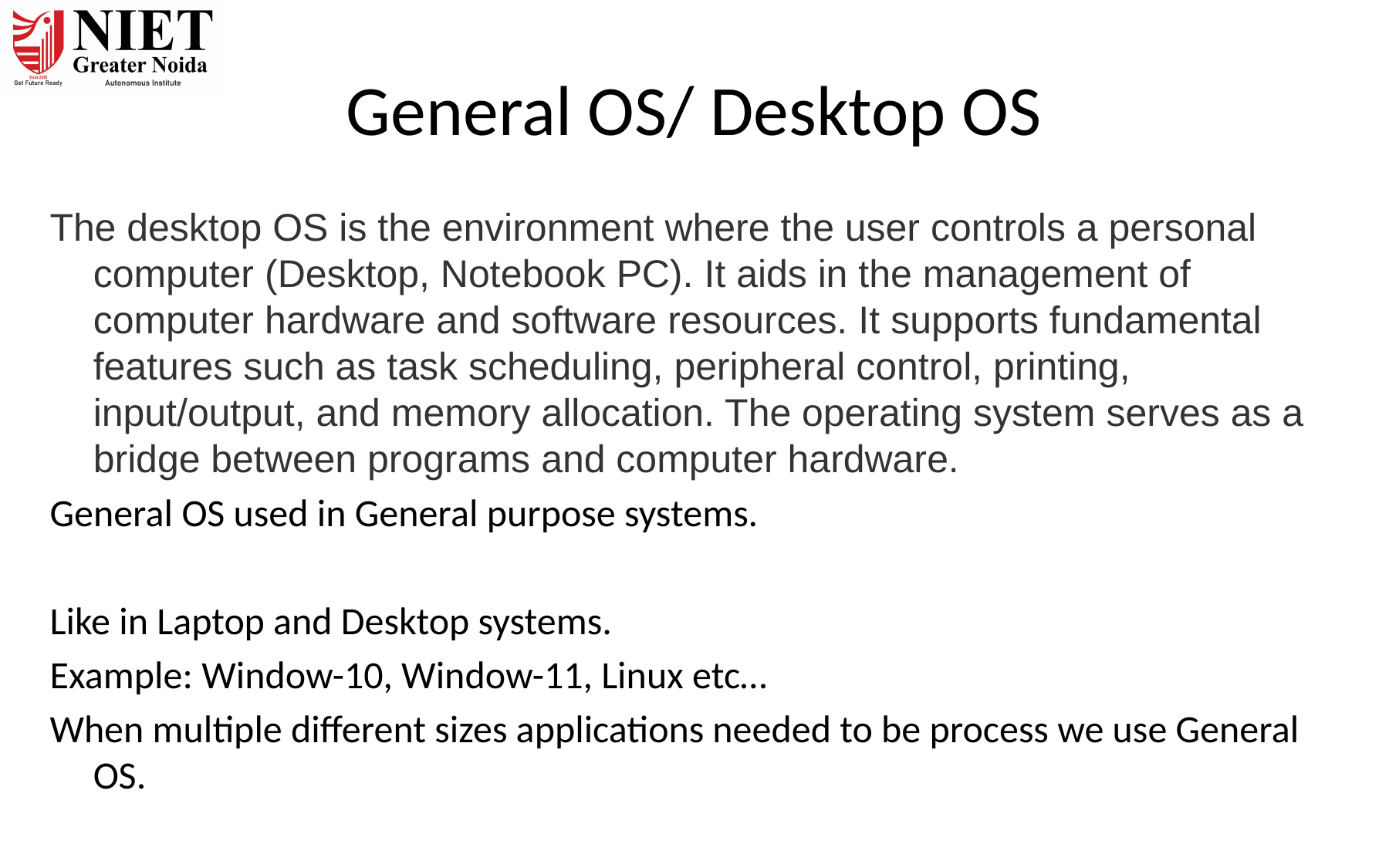

# General OS/ Desktop OS
The desktop OS is the environment where the user controls a personal computer (Desktop, Notebook PC). It aids in the management of computer hardware and software resources. It supports fundamental features such as task scheduling, peripheral control, printing, input/output, and memory allocation. The operating system serves as a bridge between programs and computer hardware.
General OS used in General purpose systems.

Like in Laptop and Desktop systems.
Example: Window-10, Window-11, Linux etc…
When multiple different sizes applications needed to be process we use General OS.